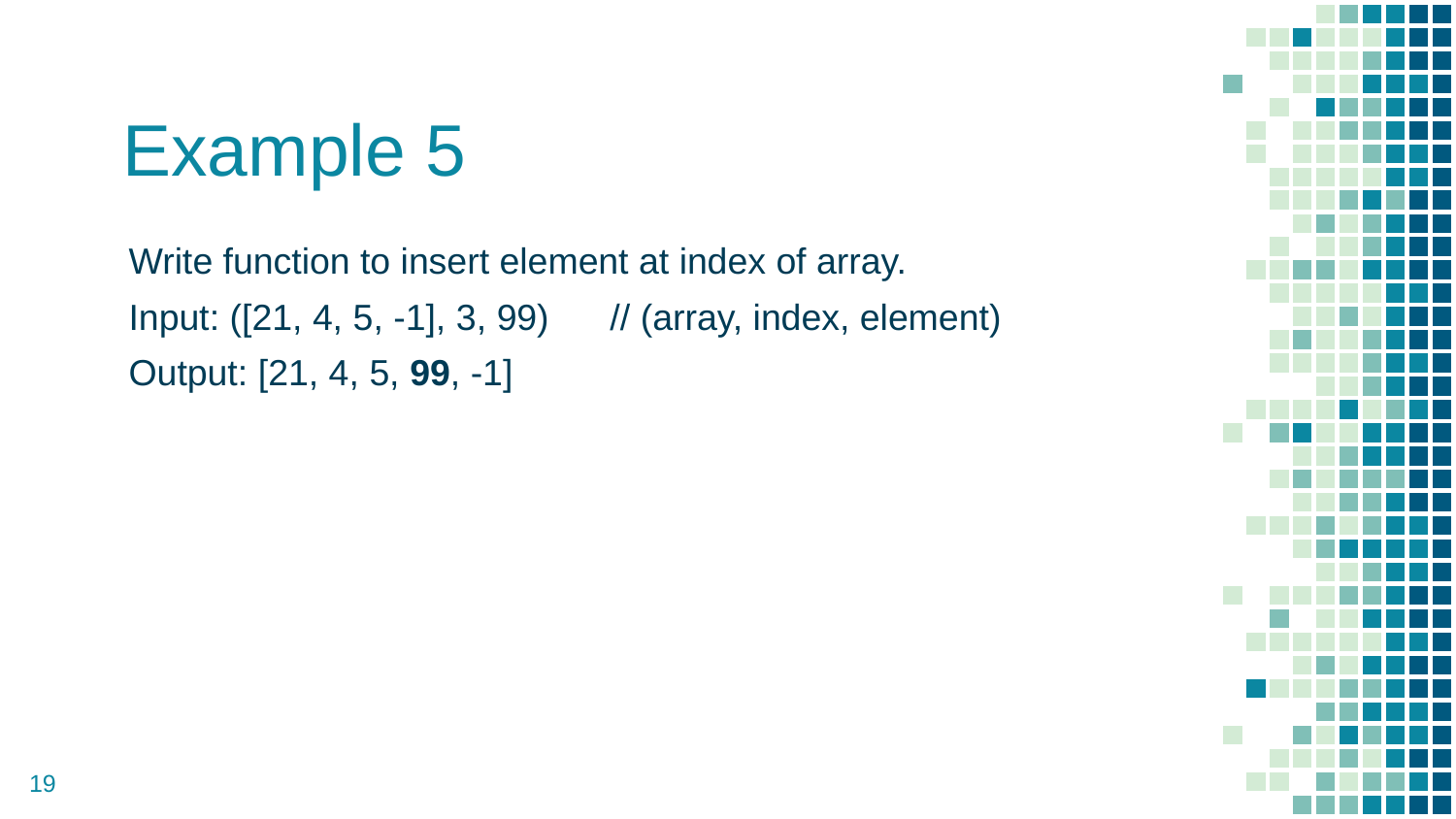

# Example 5
Write function to insert element at index of array.
Input: ([21, 4, 5, -1], 3, 99)      // (array, index, element)
Output: [21, 4, 5, 99, -1]
19